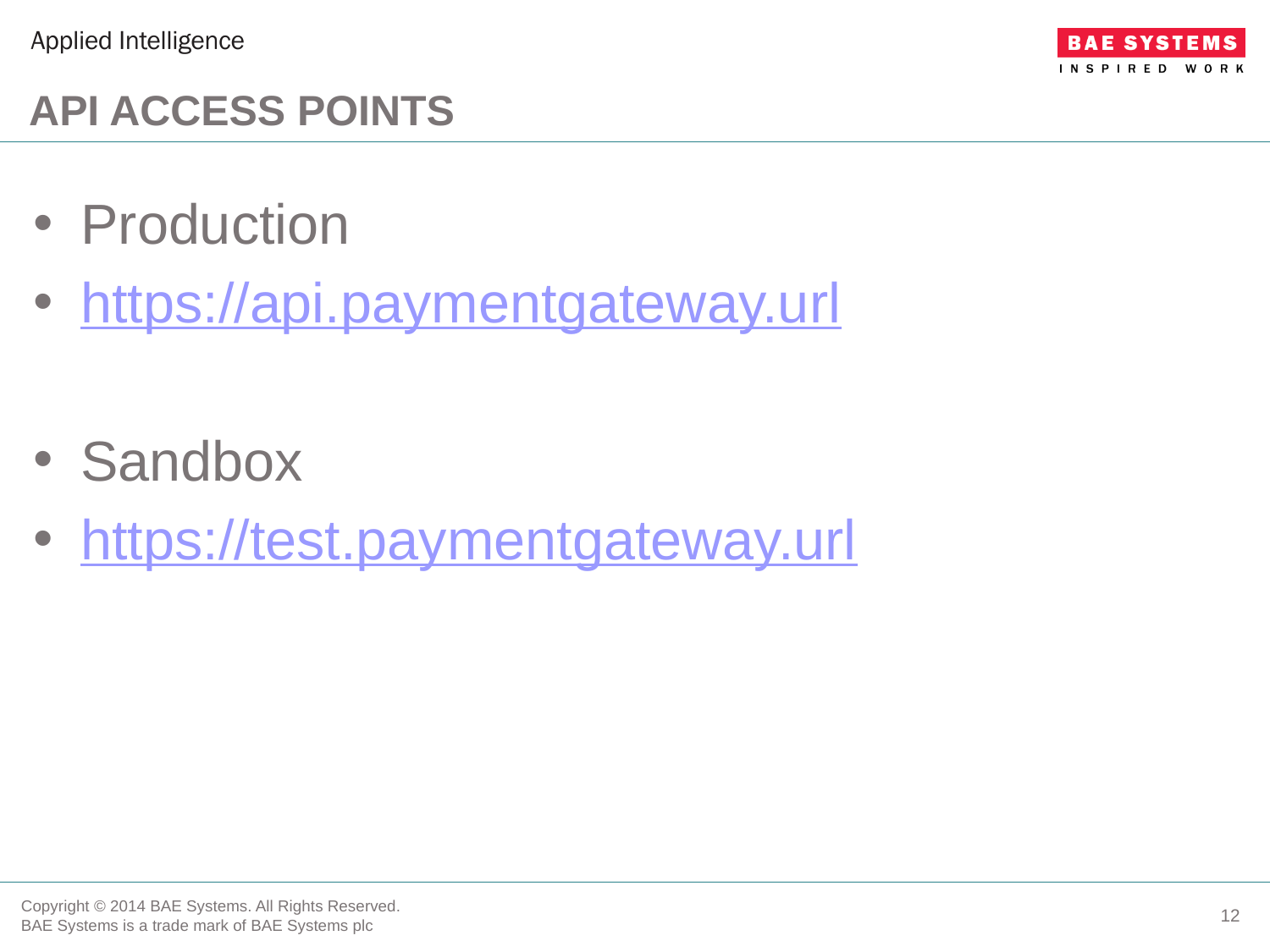

# Api access points
Production
https://api.paymentgateway.url

Sandbox
https://test.paymentgateway.url